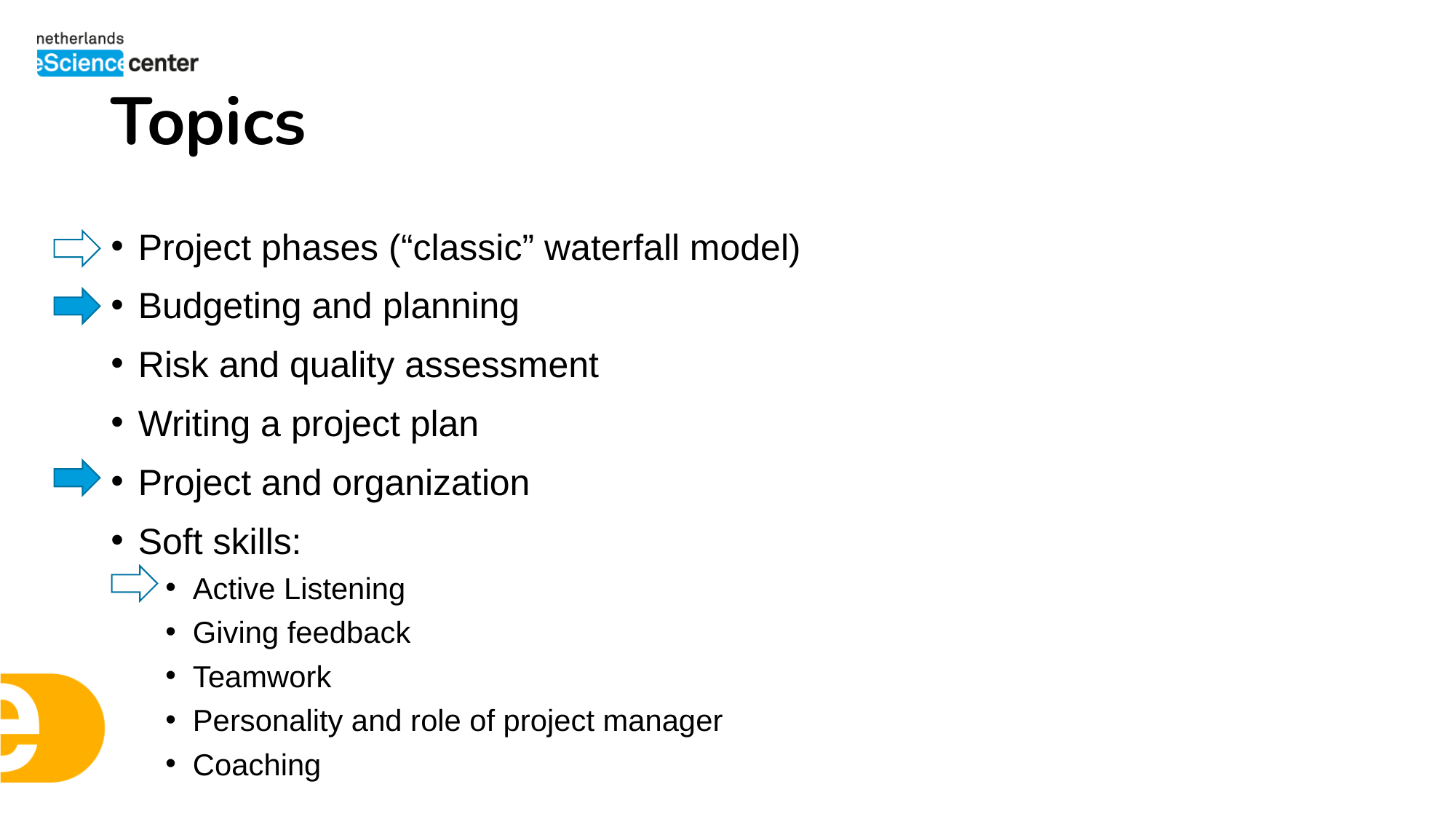

# Topics
Project phases (“classic” waterfall model)
Budgeting and planning
Risk and quality assessment
Writing a project plan
Project and organization
Soft skills:
Active Listening
Giving feedback
Teamwork
Personality and role of project manager
Coaching